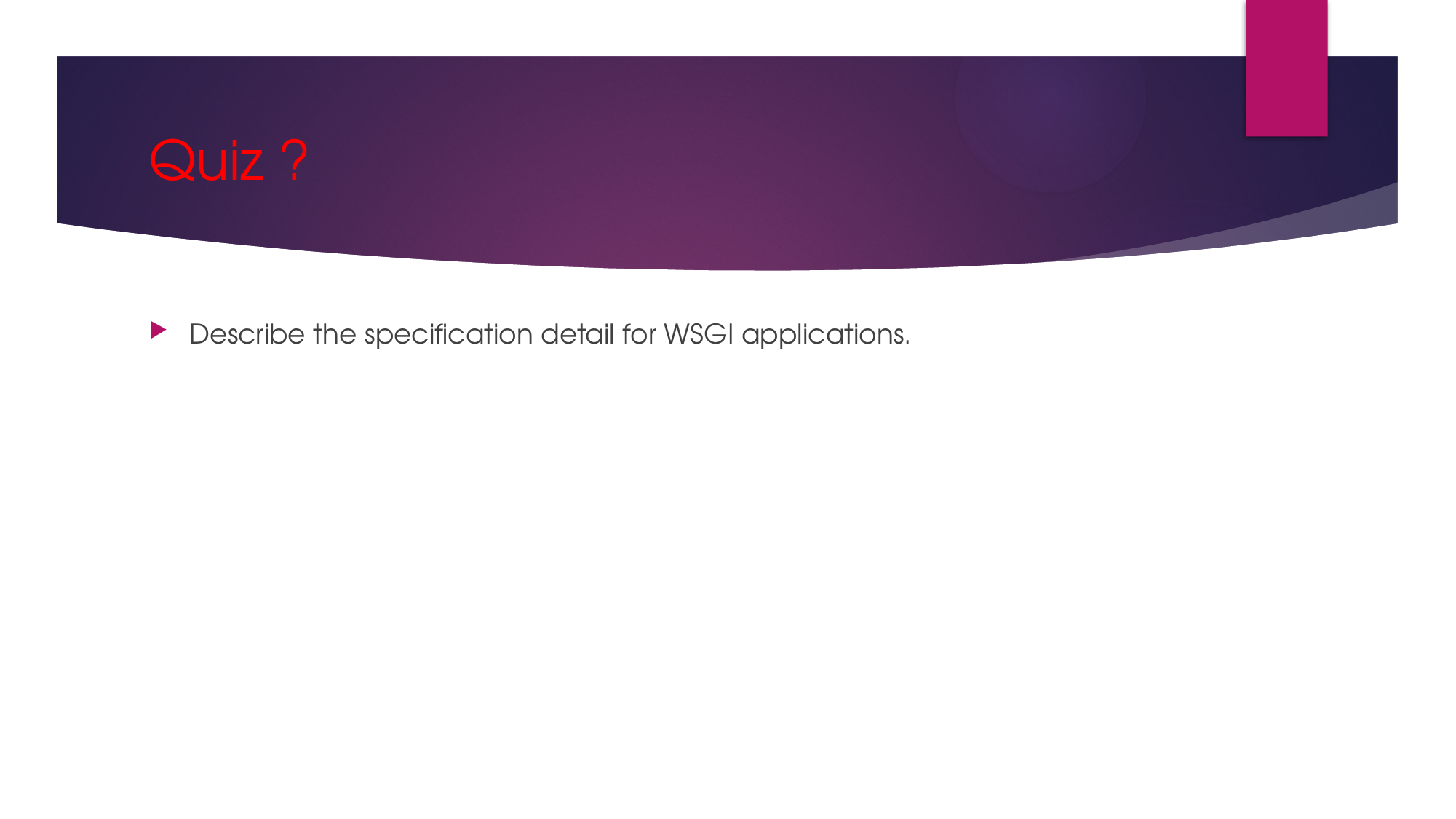

# Quiz ?
Describe the specification detail for WSGI applications.